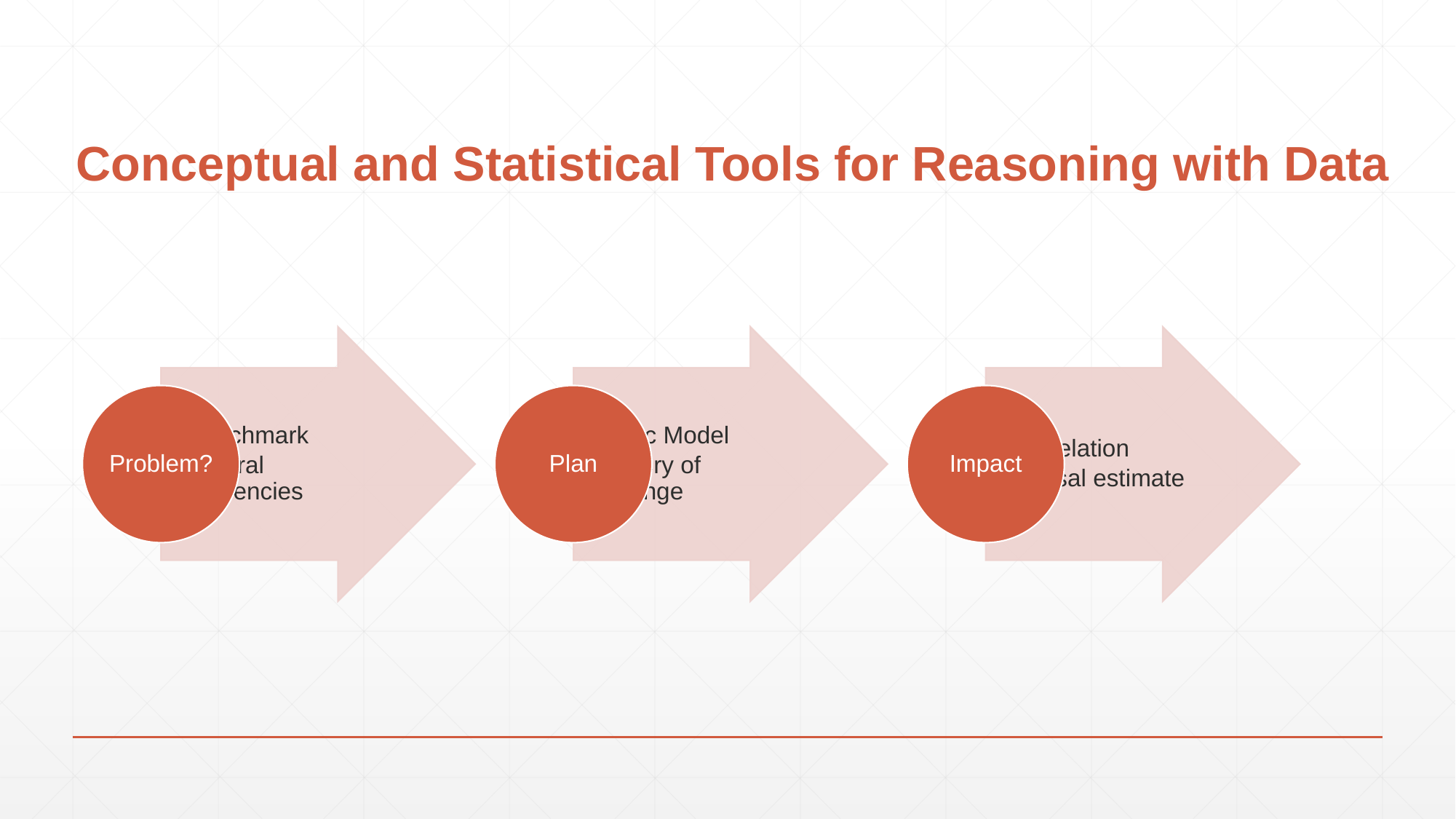

# Conceptual and Statistical Tools for Reasoning with Data
Benchmark
Central tendencies
Problem?
Logic Model
Theory of Change
Plan
Correlation
Causal estimate
Impact